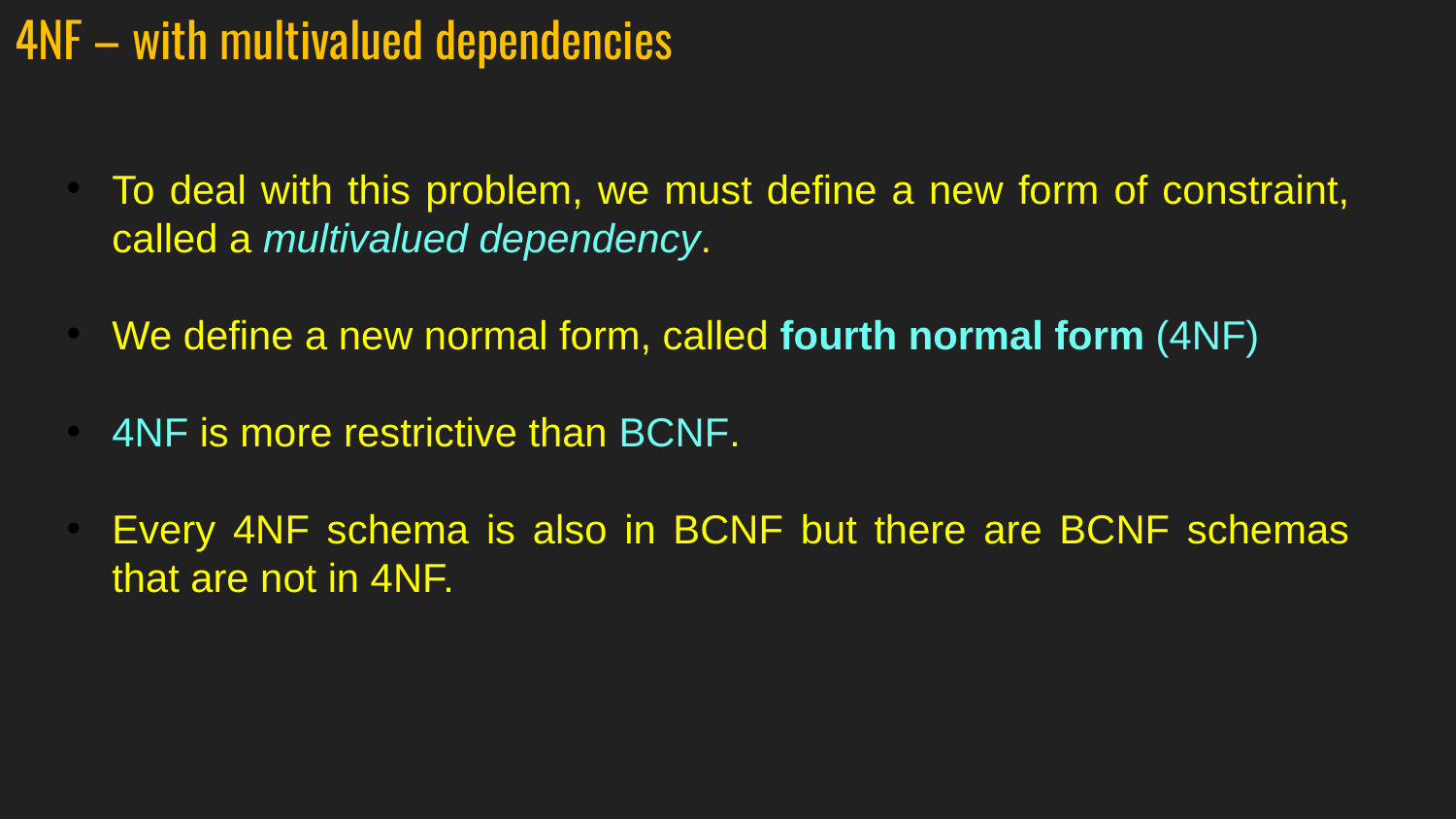

# 4NF – with multivalued dependencies
To deal with this problem, we must define a new form of constraint, called a multivalued dependency.

We define a new normal form, called fourth normal form (4NF)

4NF is more restrictive than BCNF.

Every 4NF schema is also in BCNF but there are BCNF schemas that are not in 4NF.